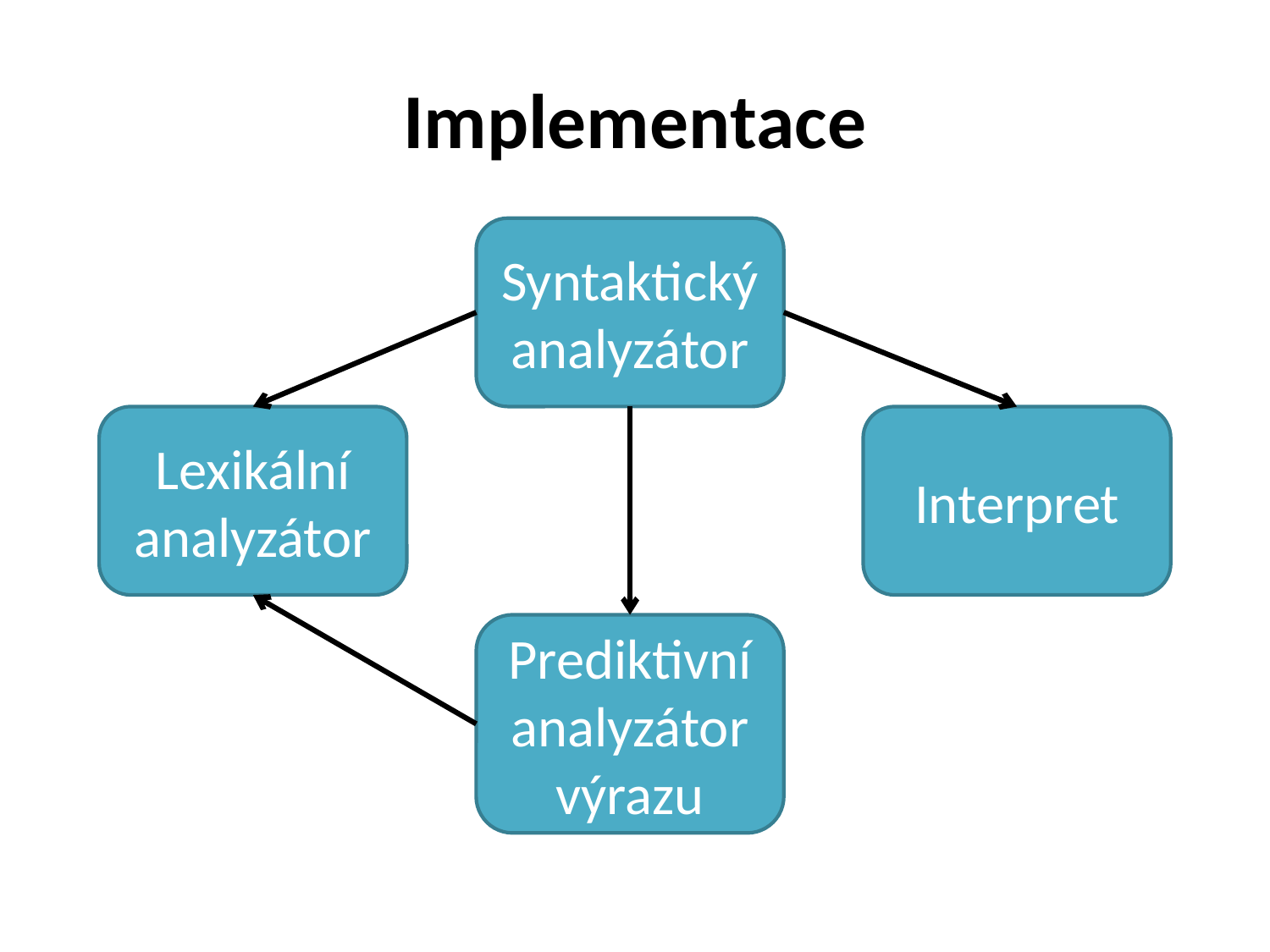

# Implementace
Syntaktický analyzátor
Lexikální analyzátor
Interpret
Prediktivní analyzátor výrazu